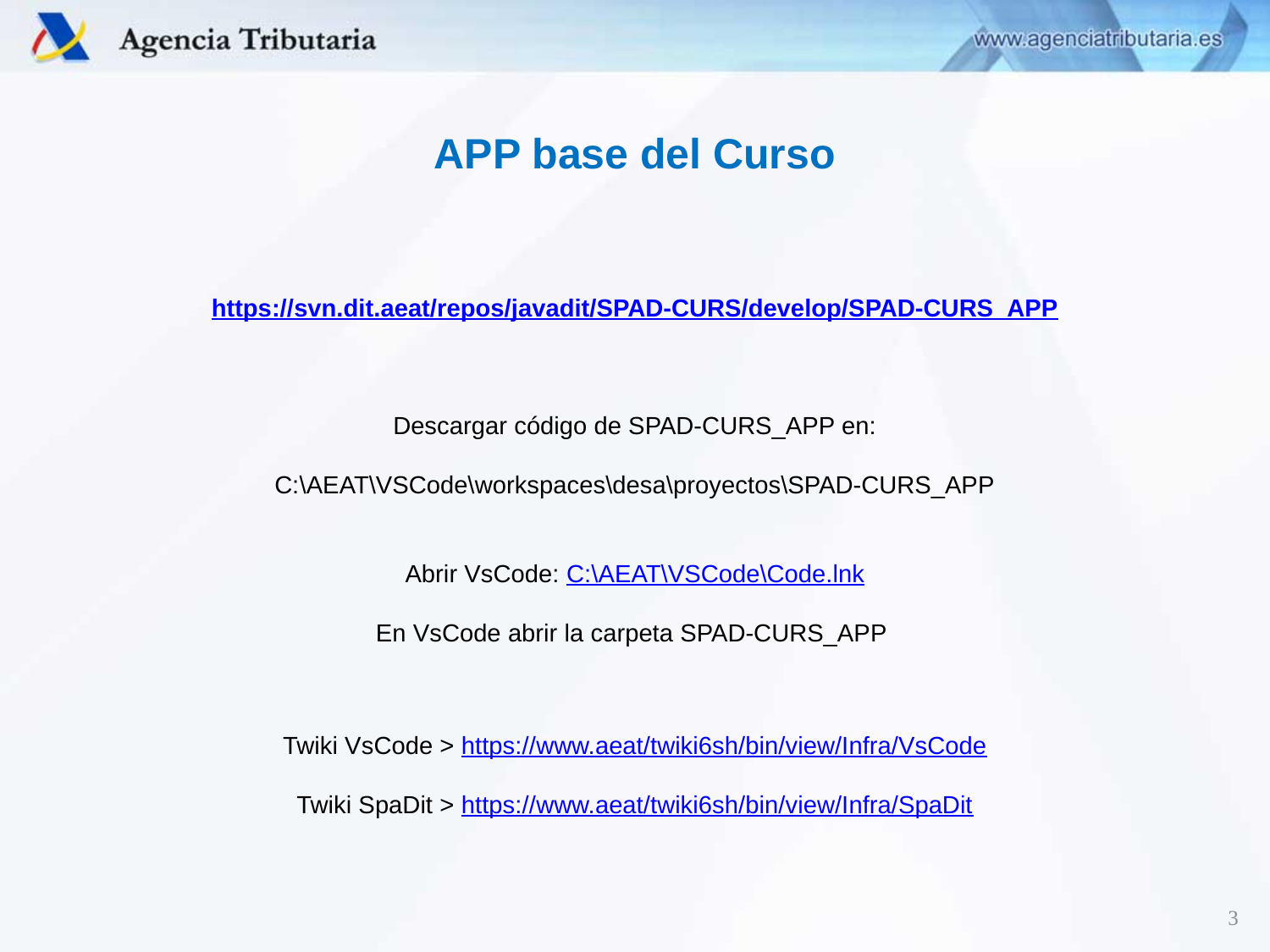

APP base del Curso
https://svn.dit.aeat/repos/javadit/SPAD-CURS/develop/SPAD-CURS_APP
Descargar código de SPAD-CURS_APP en:

C:\AEAT\VSCode\workspaces\desa\proyectos\SPAD-CURS_APP

Abrir VsCode: C:\AEAT\VSCode\Code.lnk

En VsCode abrir la carpeta SPAD-CURS_APP
Twiki VsCode > https://www.aeat/twiki6sh/bin/view/Infra/VsCode

Twiki SpaDit > https://www.aeat/twiki6sh/bin/view/Infra/SpaDit
3